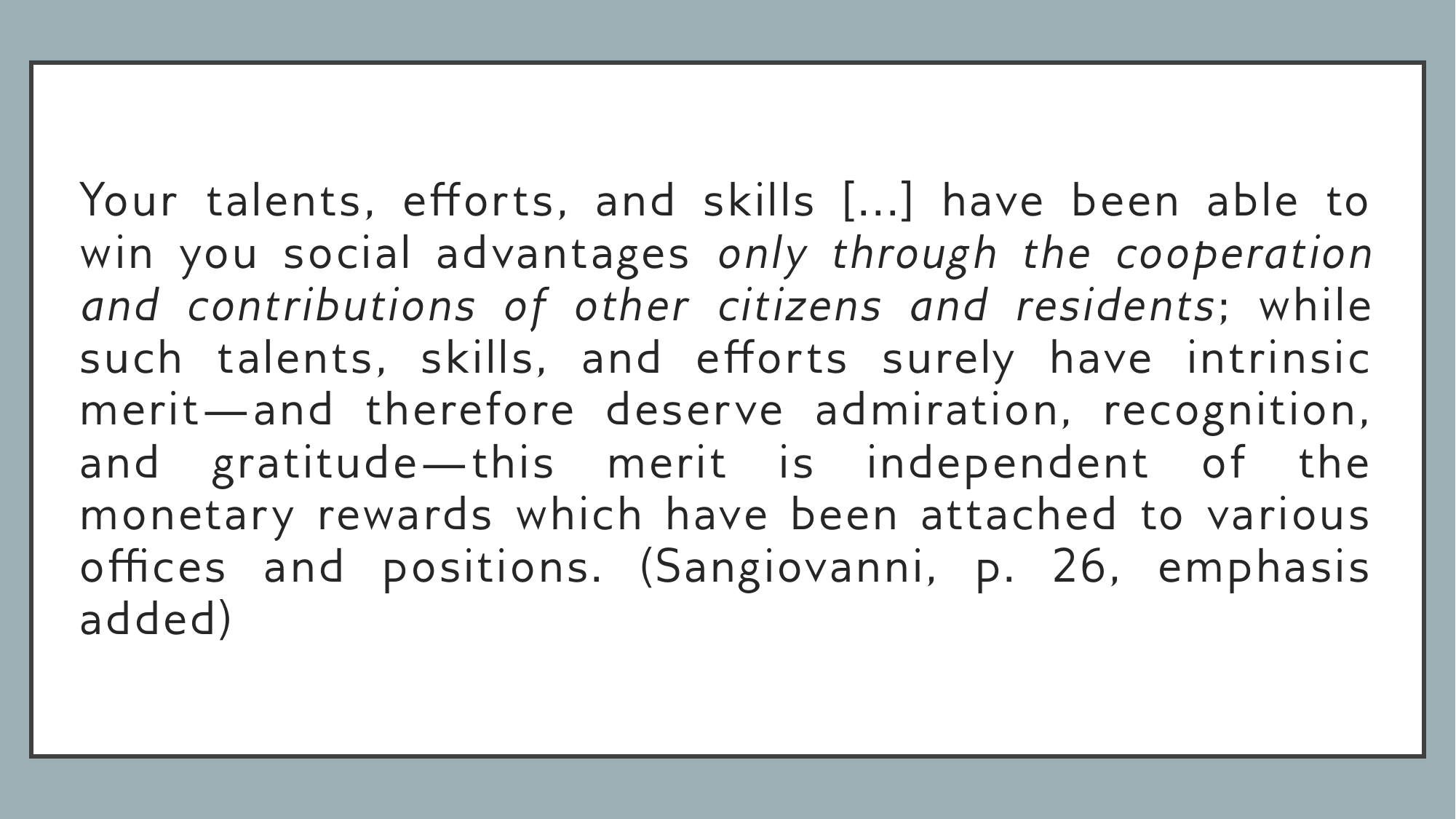

# Your talents, efforts, and skills [...] have been able to win you social advantages only through the cooperation and contributions of other citizens and residents; while such talents, skills, and efforts surely have intrinsic merit—and therefore deserve admiration, recognition, and gratitude—this merit is independent of the monetary rewards which have been attached to various offices and positions. (Sangiovanni, p. 26, emphasis added)